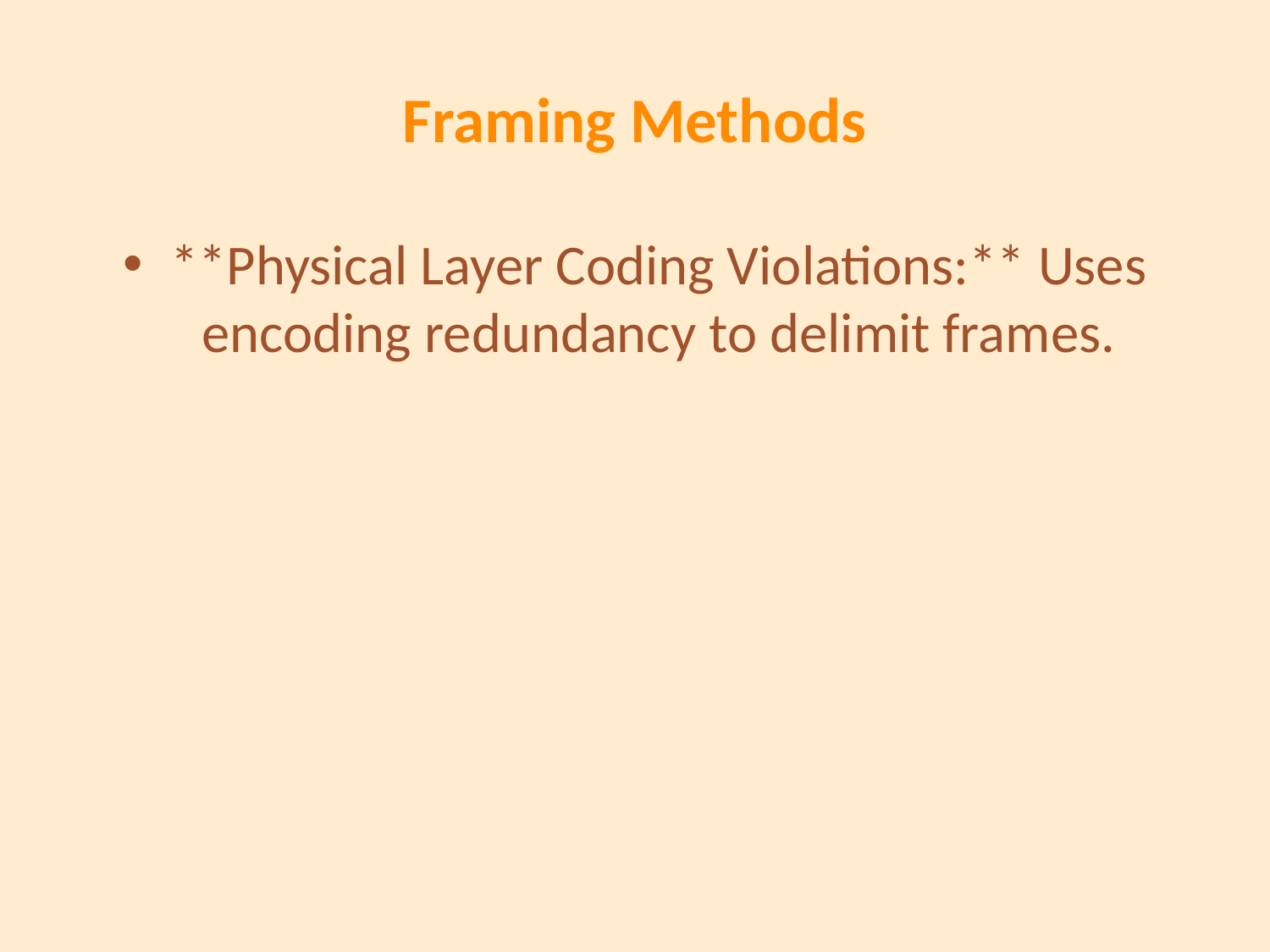

# Framing Methods
**Physical Layer Coding Violations:** Uses encoding redundancy to delimit frames.